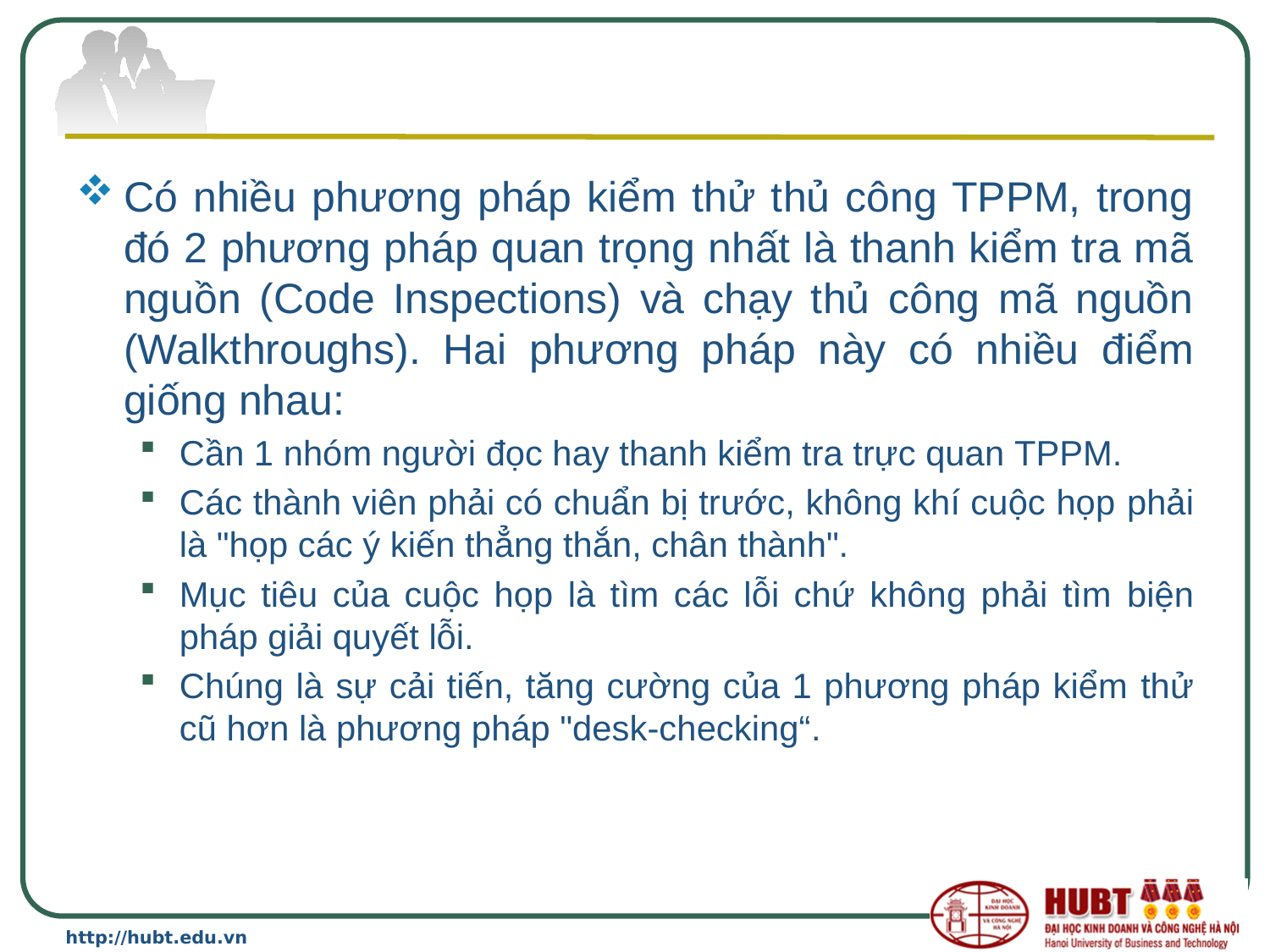

#
Có nhiều phương pháp kiểm thử thủ công TPPM, trong đó 2 phương pháp quan trọng nhất là thanh kiểm tra mã nguồn (Code Inspections) và chạy thủ công mã nguồn (Walkthroughs). Hai phương pháp này có nhiều điểm giống nhau:
Cần 1 nhóm người đọc hay thanh kiểm tra trực quan TPPM.
Các thành viên phải có chuẩn bị trước, không khí cuộc họp phải là "họp các ý kiến thẳng thắn, chân thành".
Mục tiêu của cuộc họp là tìm các lỗi chứ không phải tìm biện pháp giải quyết lỗi.
Chúng là sự cải tiến, tăng cường của 1 phương pháp kiểm thử cũ hơn là phương pháp "desk-checking“.
http://hubt.edu.vn